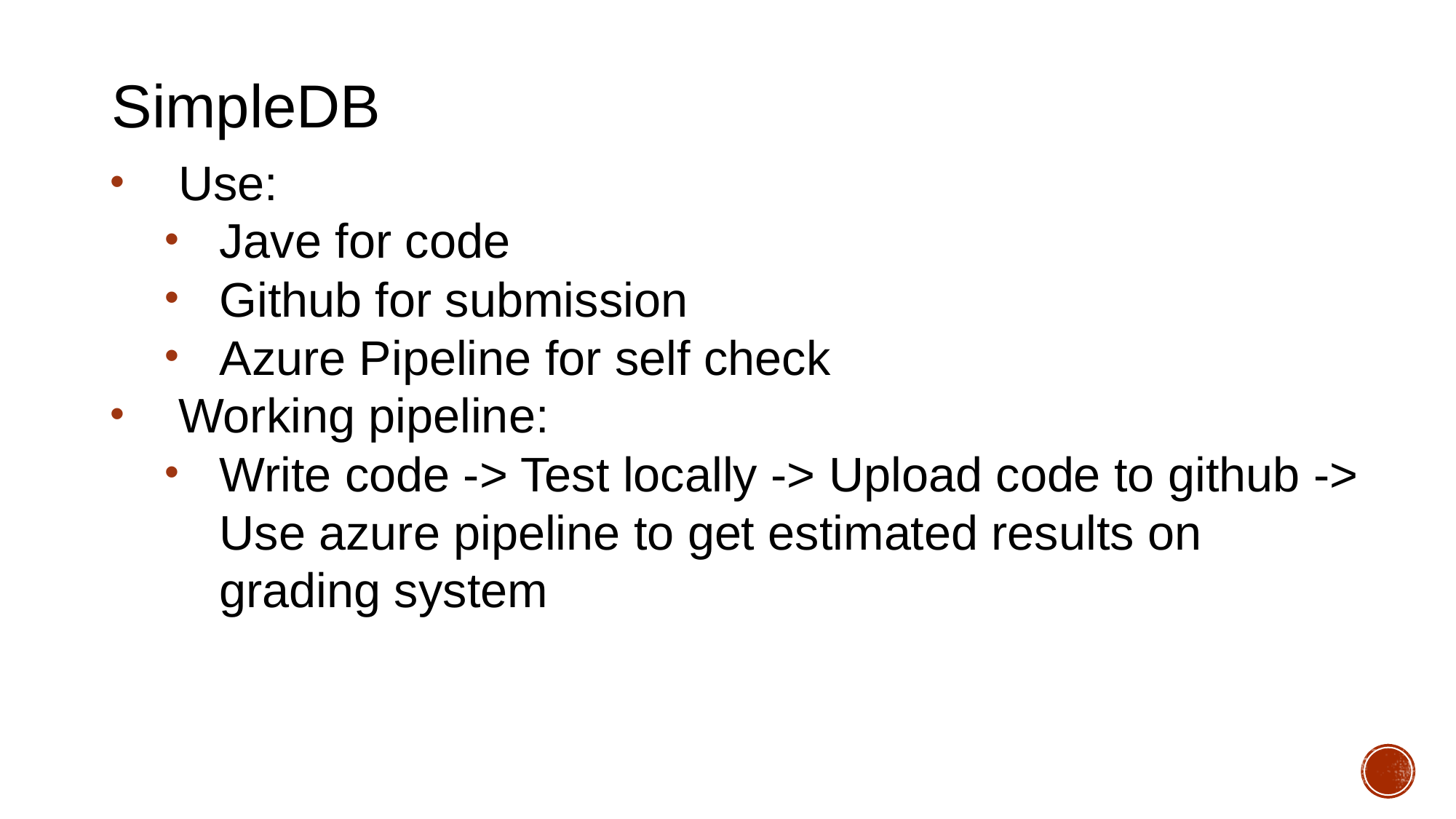

SimpleDB
Use:
Jave for code
Github for submission
Azure Pipeline for self check
Working pipeline:
Write code -> Test locally -> Upload code to github -> Use azure pipeline to get estimated results on grading system